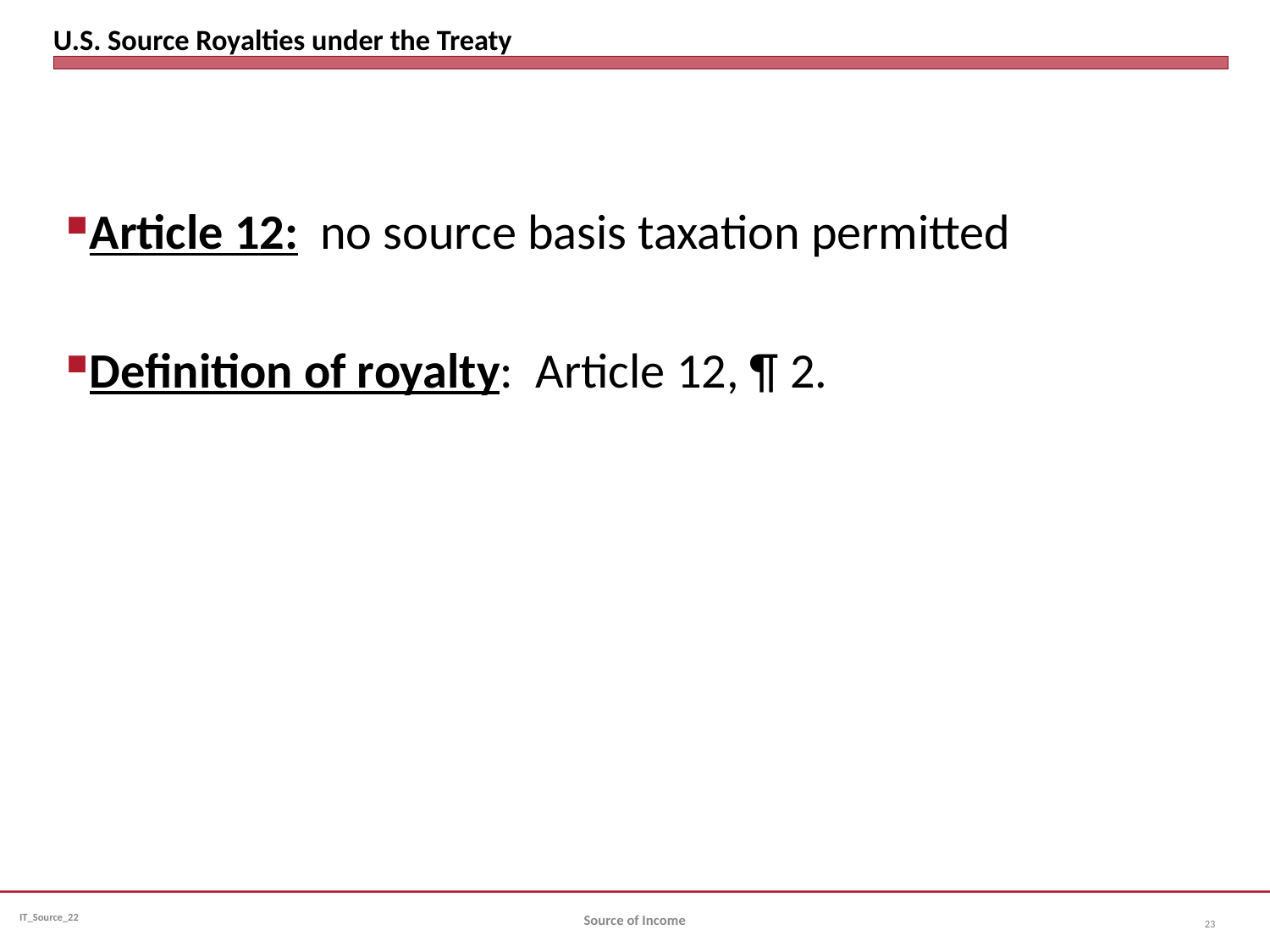

# U.S. Source Royalties under the Treaty

Article 12:  no source basis taxation permitted

Definition of royalty:  Article 12, ¶ 2.

Source of Income
23